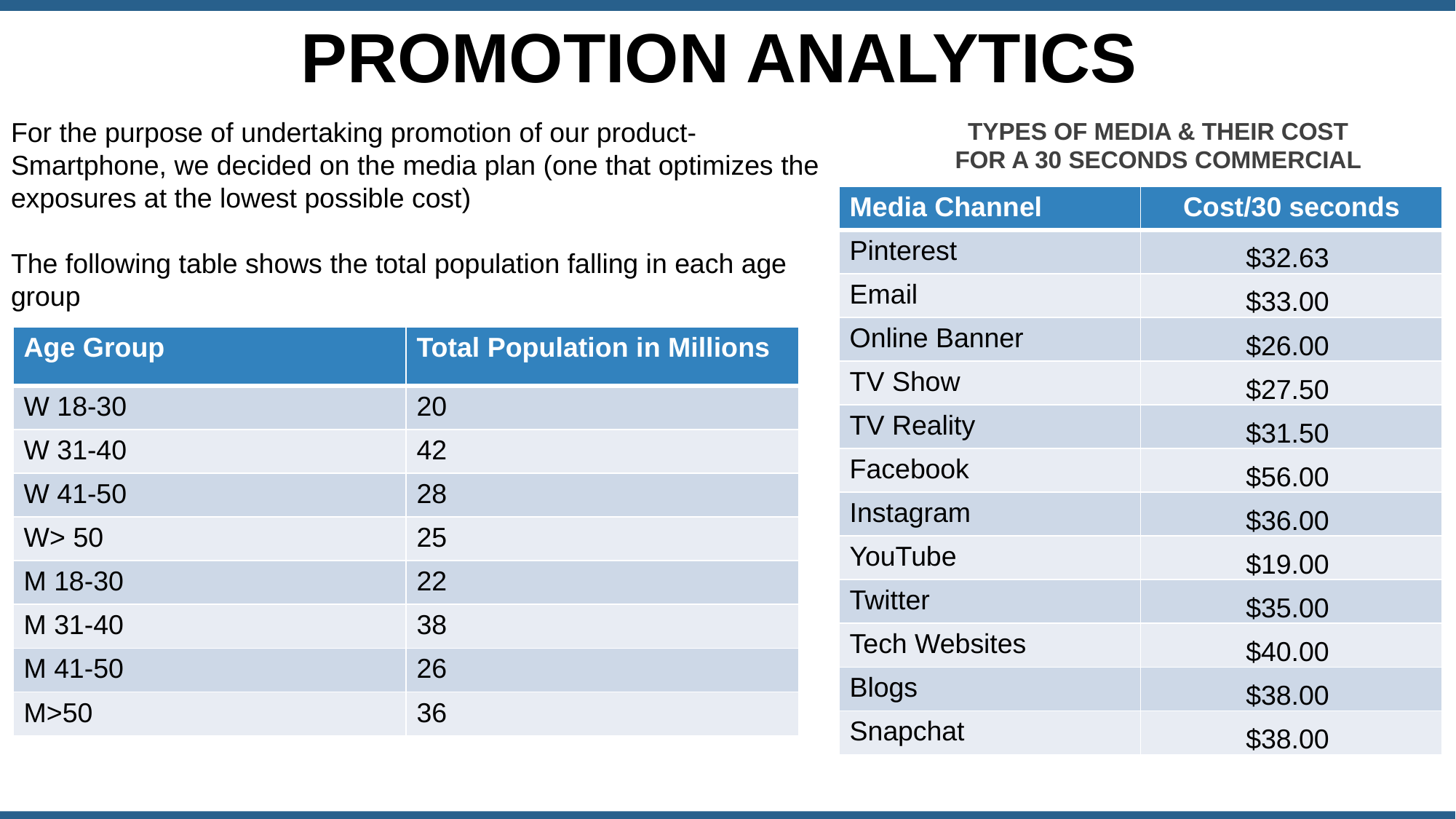

PROMOTION ANALYTICS
For the purpose of undertaking promotion of our product- Smartphone, we decided on the media plan (one that optimizes the exposures at the lowest possible cost)

The following table shows the total population falling in each age group
TYPES OF MEDIA & THEIR COST FOR A 30 SECONDS COMMERCIAL
| Media Channel | Cost/30 seconds |
| --- | --- |
| Pinterest | $32.63 |
| Email | $33.00 |
| Online Banner | $26.00 |
| TV Show | $27.50 |
| TV Reality | $31.50 |
| Facebook | $56.00 |
| Instagram | $36.00 |
| YouTube | $19.00 |
| Twitter | $35.00 |
| Tech Websites | $40.00 |
| Blogs | $38.00 |
| Snapchat | $38.00 |
| Age Group | Total Population in Millions |
| --- | --- |
| W 18-30 | 20 |
| W 31-40 | 42 |
| W 41-50 | 28 |
| W> 50 | 25 |
| M 18-30 | 22 |
| M 31-40 | 38 |
| M 41-50 | 26 |
| M>50 | 36 |